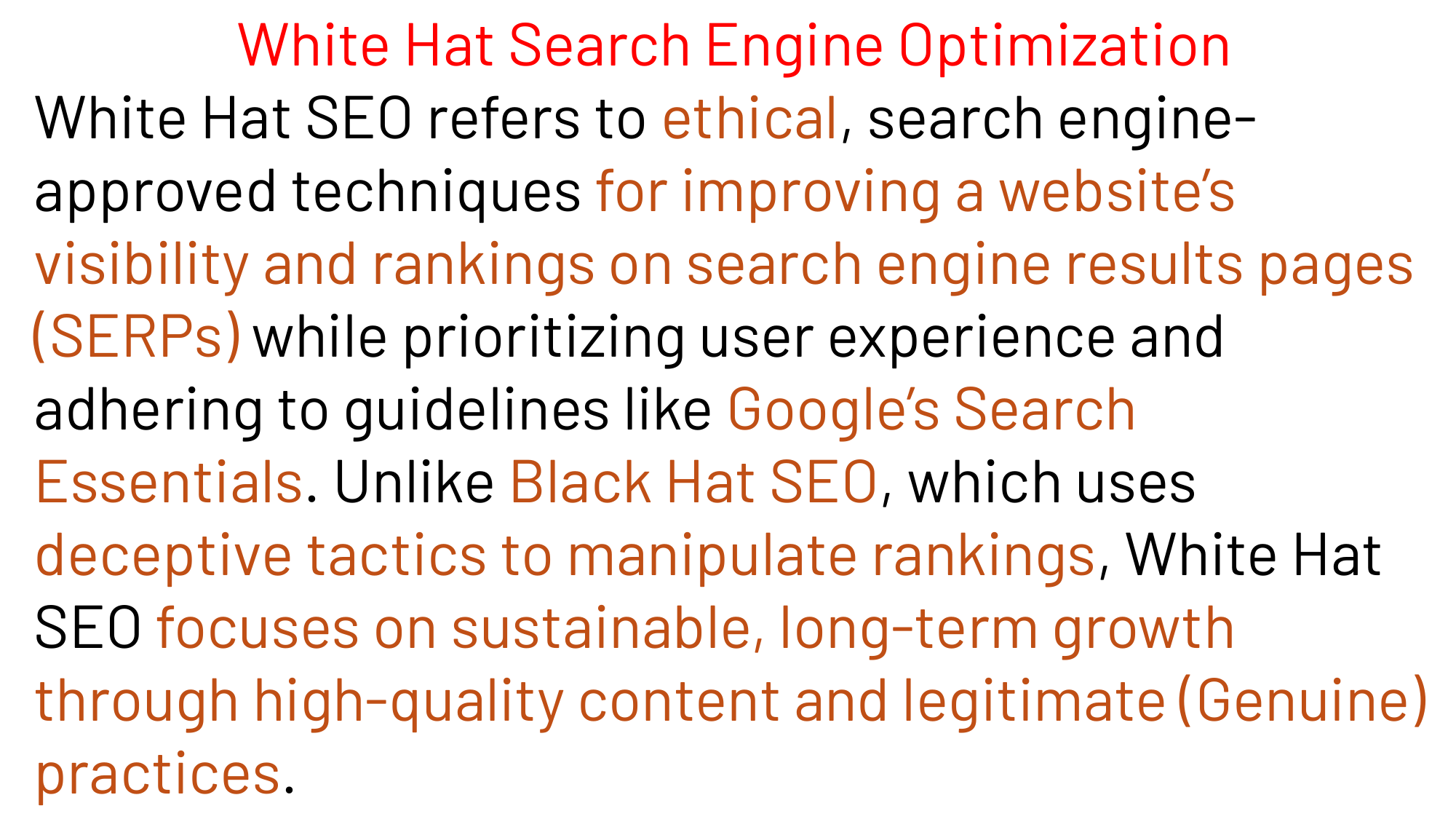

White Hat Search Engine Optimization
White Hat SEO refers to ethical, search engine-approved techniques for improving a website’s visibility and rankings on search engine results pages (SERPs) while prioritizing user experience and adhering to guidelines like Google’s Search Essentials. Unlike Black Hat SEO, which uses deceptive tactics to manipulate rankings, White Hat SEO focuses on sustainable, long-term growth through high-quality content and legitimate (Genuine) practices.